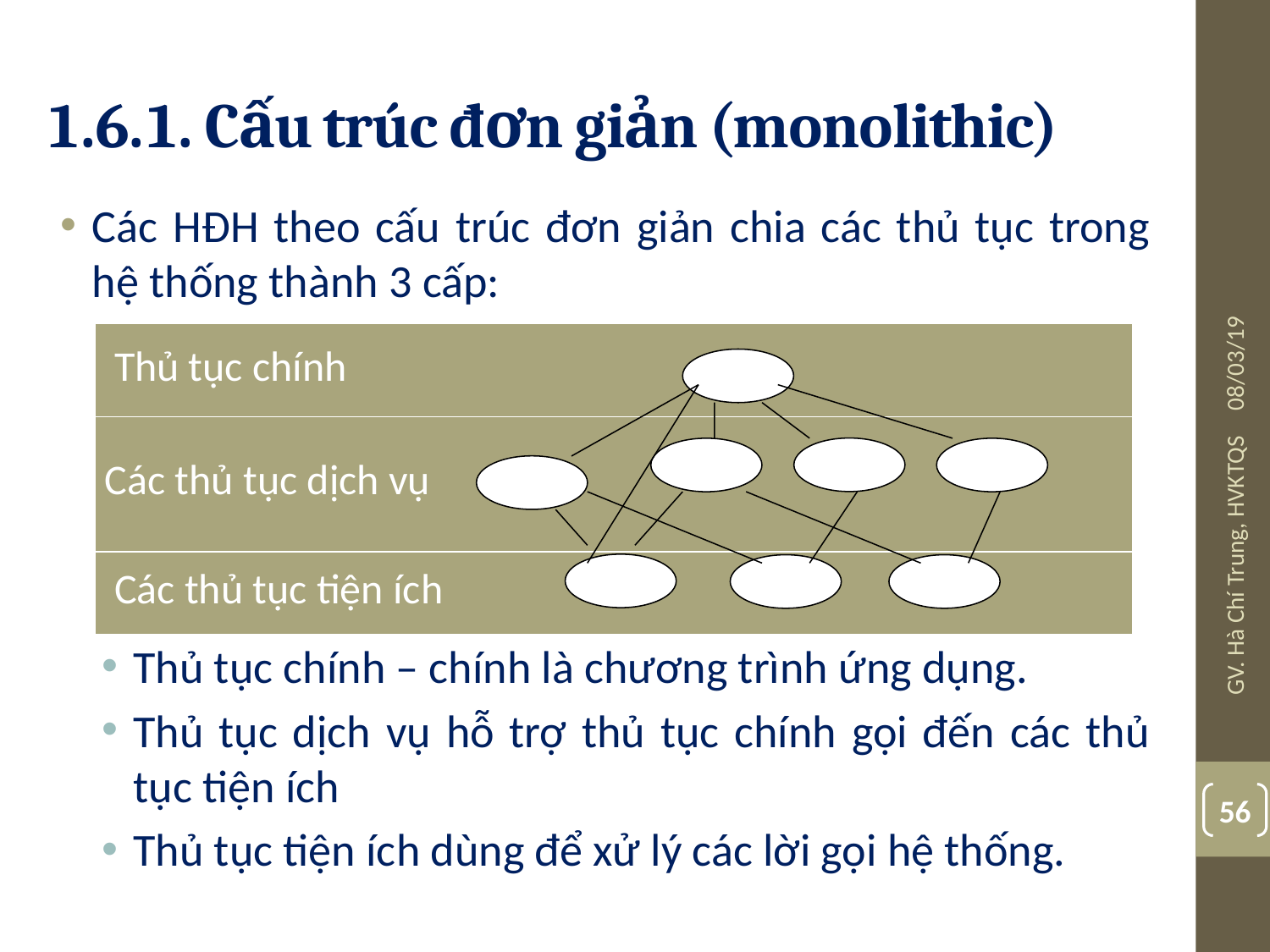

# 1.6.1. Cấu trúc đơn giản (monolithic)
Các HĐH theo cấu trúc đơn giản chia các thủ tục trong hệ thống thành 3 cấp:

Thủ tục chính – chính là chương trình ứng dụng.
Thủ tục dịch vụ hỗ trợ thủ tục chính gọi đến các thủ tục tiện ích
Thủ tục tiện ích dùng để xử lý các lời gọi hệ thống.

08/03/19
| Thủ tục chính |
| --- |
| Các thủ tục dịch vụ |
| Các thủ tục tiện ích |

GV. Hà Chí Trung, HVKTQS
56